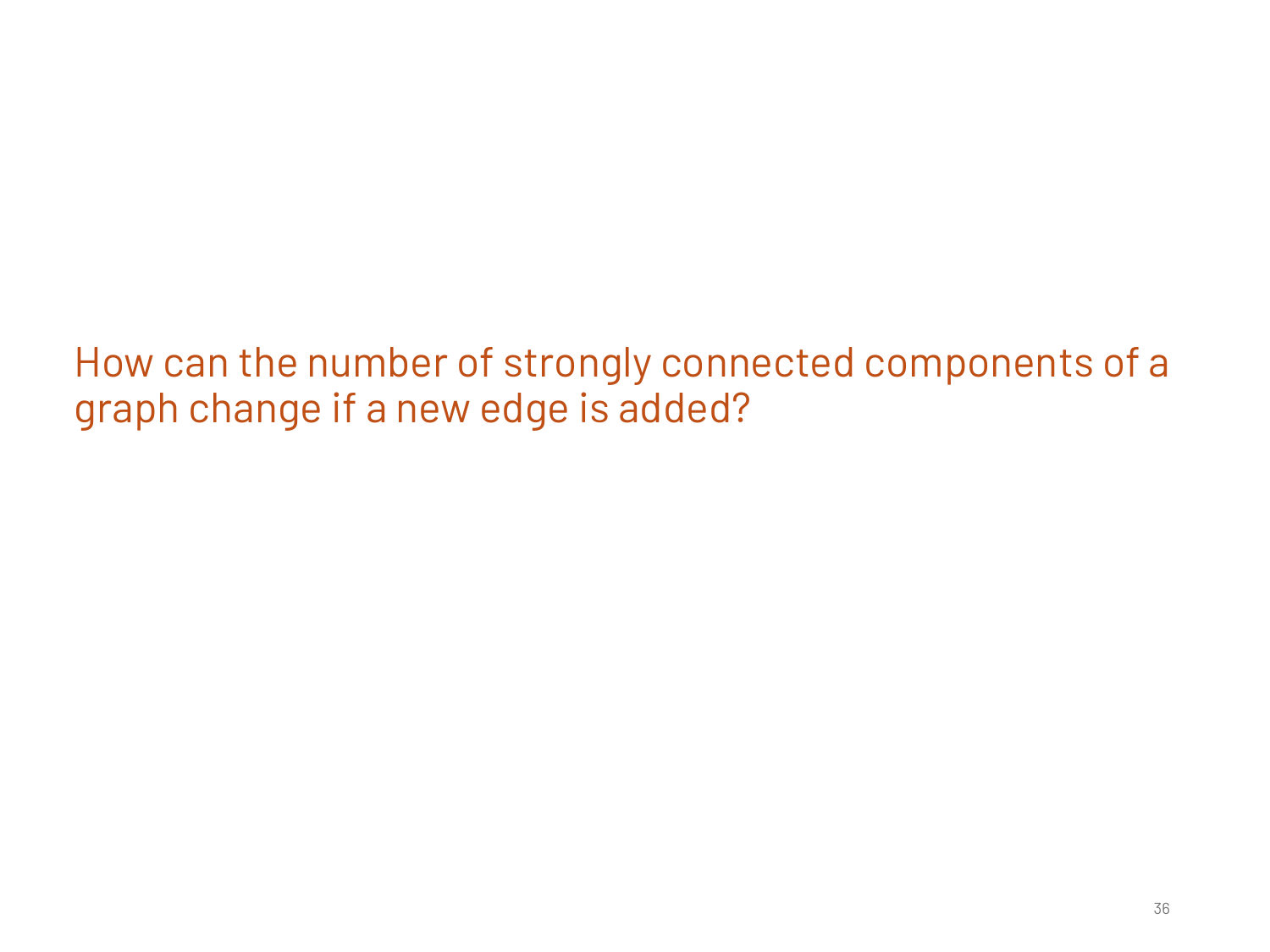

# How can the number of strongly connected components of a graph change if a new edge is added?
36